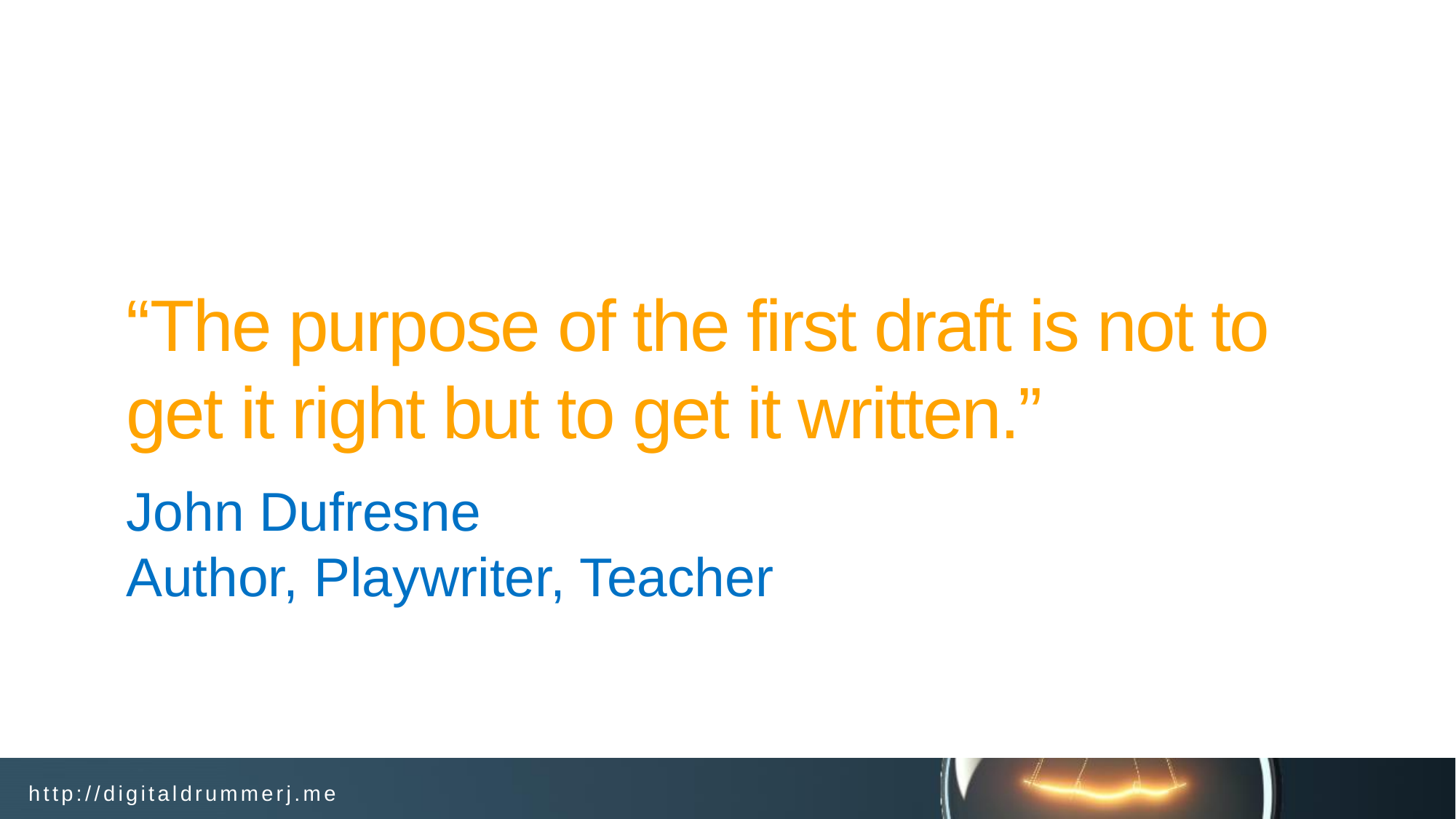

# “The purpose of the first draft is not to get it right but to get it written.”
John Dufresne
Author, Playwriter, Teacher